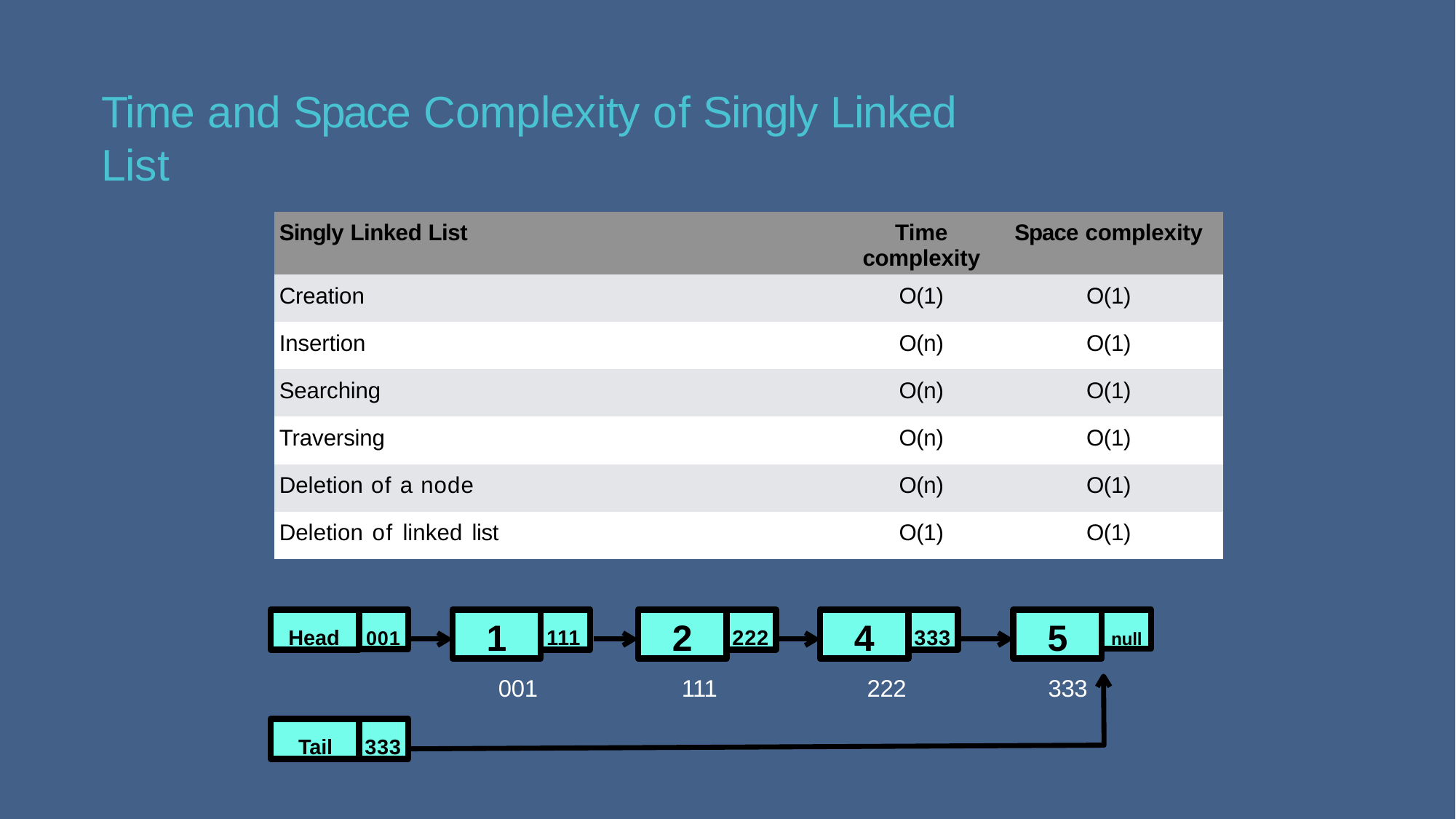

# Time and Space Complexity of Singly Linked List
| Singly Linked List | Time complexity | Space complexity |
| --- | --- | --- |
| Creation | O(1) | O(1) |
| Insertion | O(n) | O(1) |
| Searching | O(n) | O(1) |
| Traversing | O(n) | O(1) |
| Deletion of a node | O(n) | O(1) |
| Deletion of linked list | O(1) | O(1) |
Head
001
1
111
2
222
4
333
5
null

001
111
222
333

Tail
333